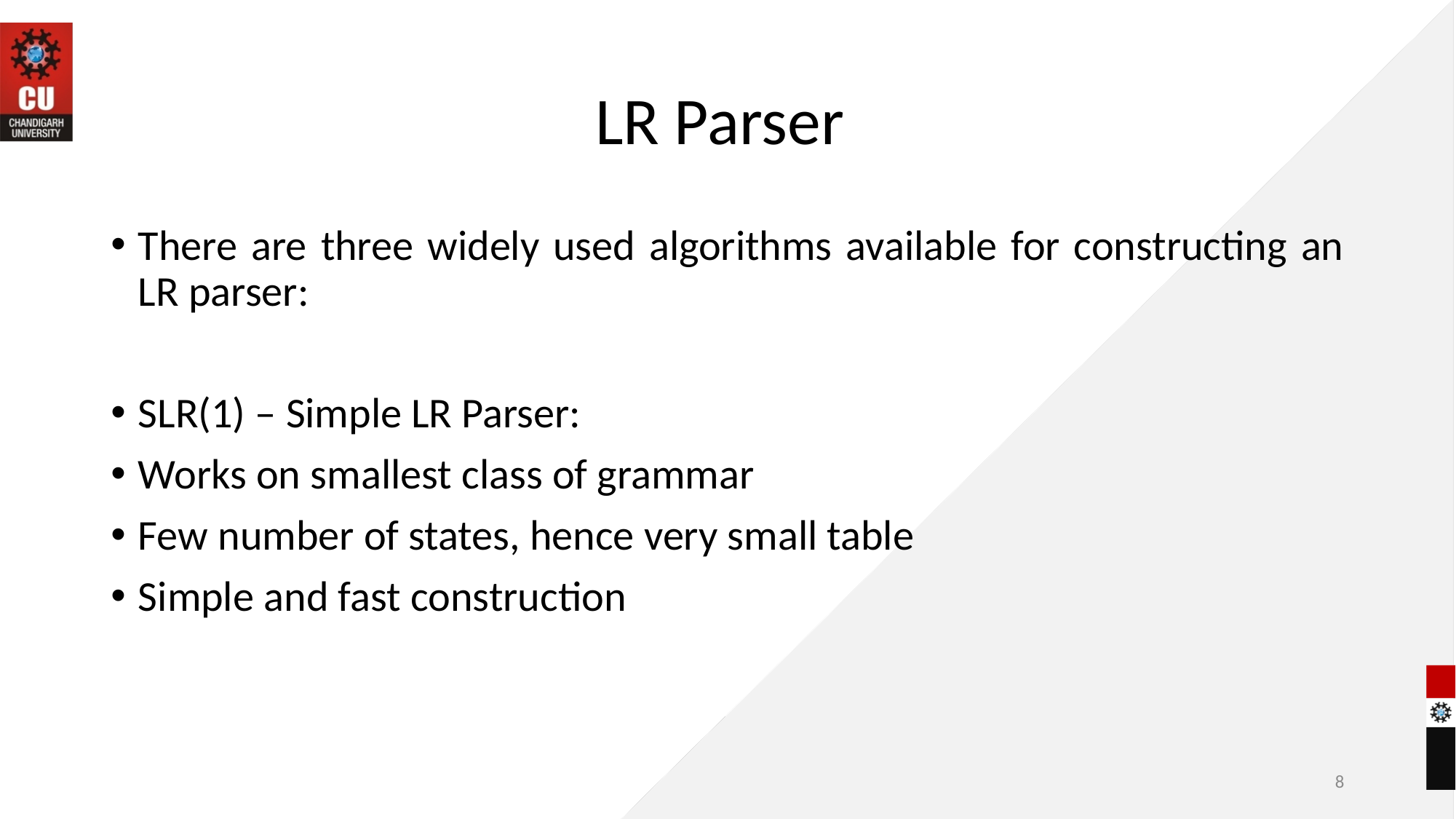

# LR Parser
There are three widely used algorithms available for constructing an LR parser:

SLR(1) – Simple LR Parser:
Works on smallest class of grammar
Few number of states, hence very small table
Simple and fast construction

8